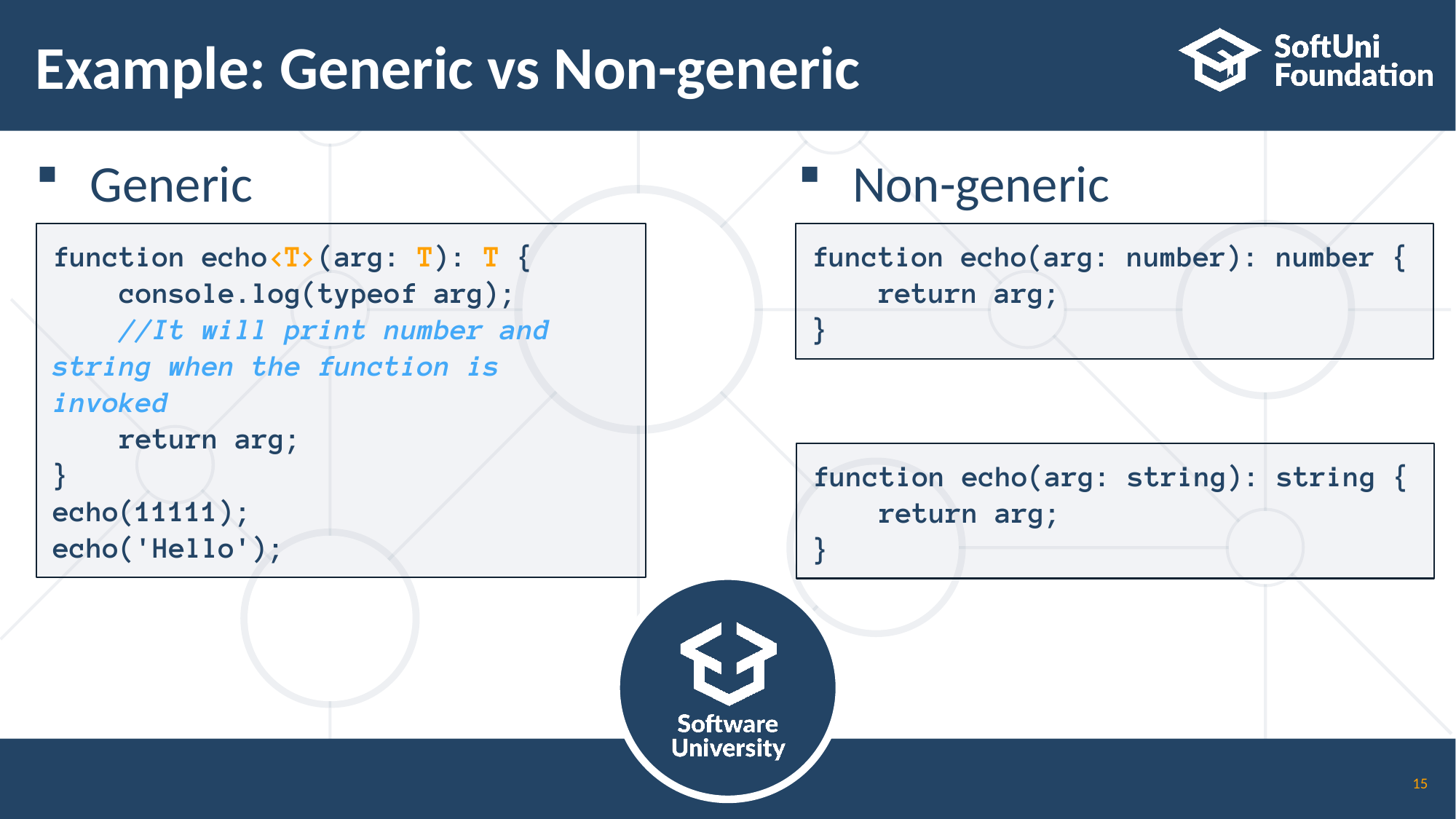

# Example: Generic vs Non-generic
Generic
Non-generic
function echo<T>(arg: T): T {
    console.log(typeof arg);
    //It will print number and string when the function is invoked
    return arg;
}
echo(11111);
echo('Hello');
function echo(arg: number): number {
    return arg;
}
function echo(arg: string): string {
    return arg;
}
15